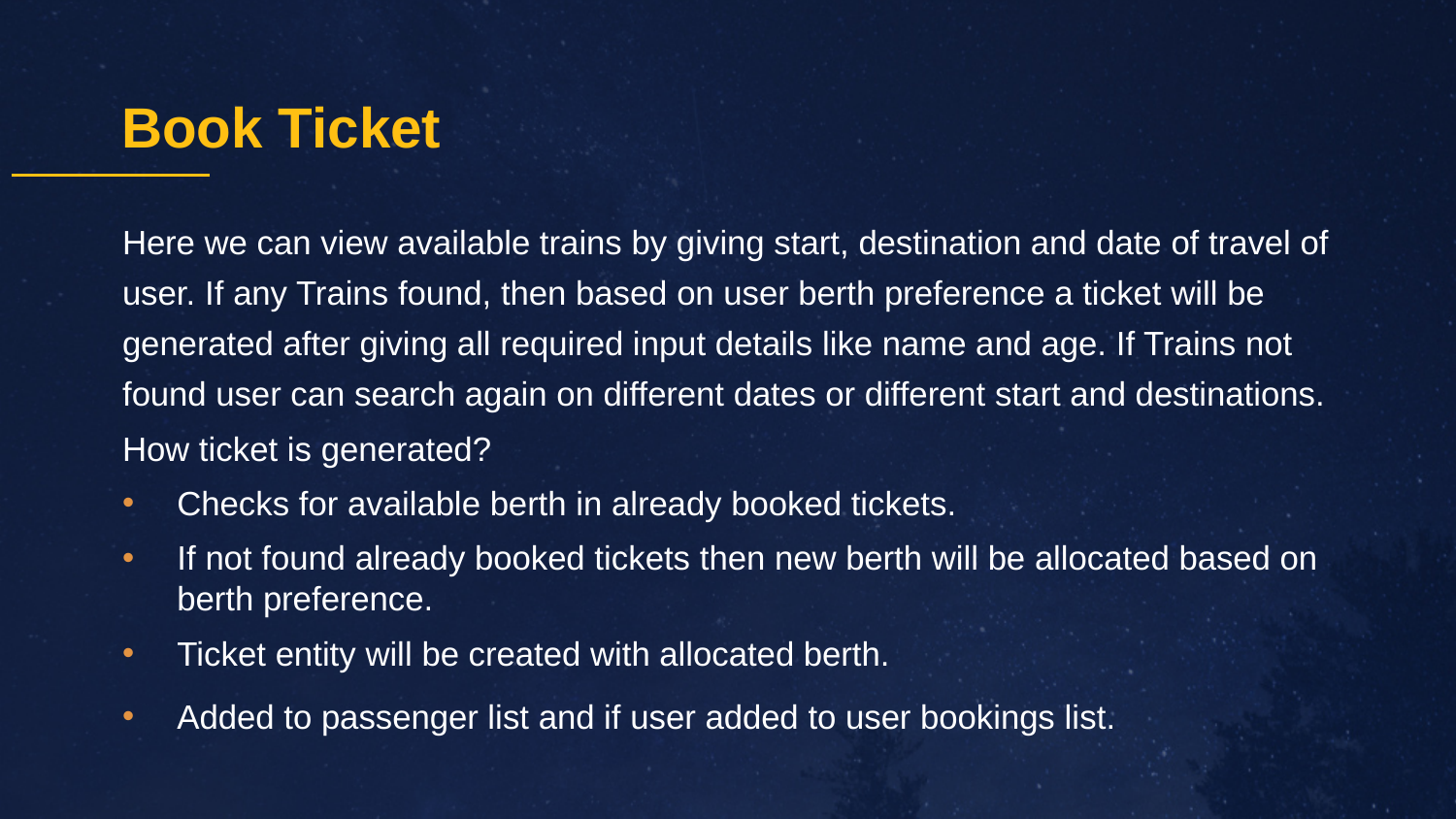

# Book Ticket
Here we can view available trains by giving start, destination and date of travel of user. If any Trains found, then based on user berth preference a ticket will be generated after giving all required input details like name and age. If Trains not found user can search again on different dates or different start and destinations.
How ticket is generated?
Checks for available berth in already booked tickets.
If not found already booked tickets then new berth will be allocated based on berth preference.
Ticket entity will be created with allocated berth.
Added to passenger list and if user added to user bookings list.